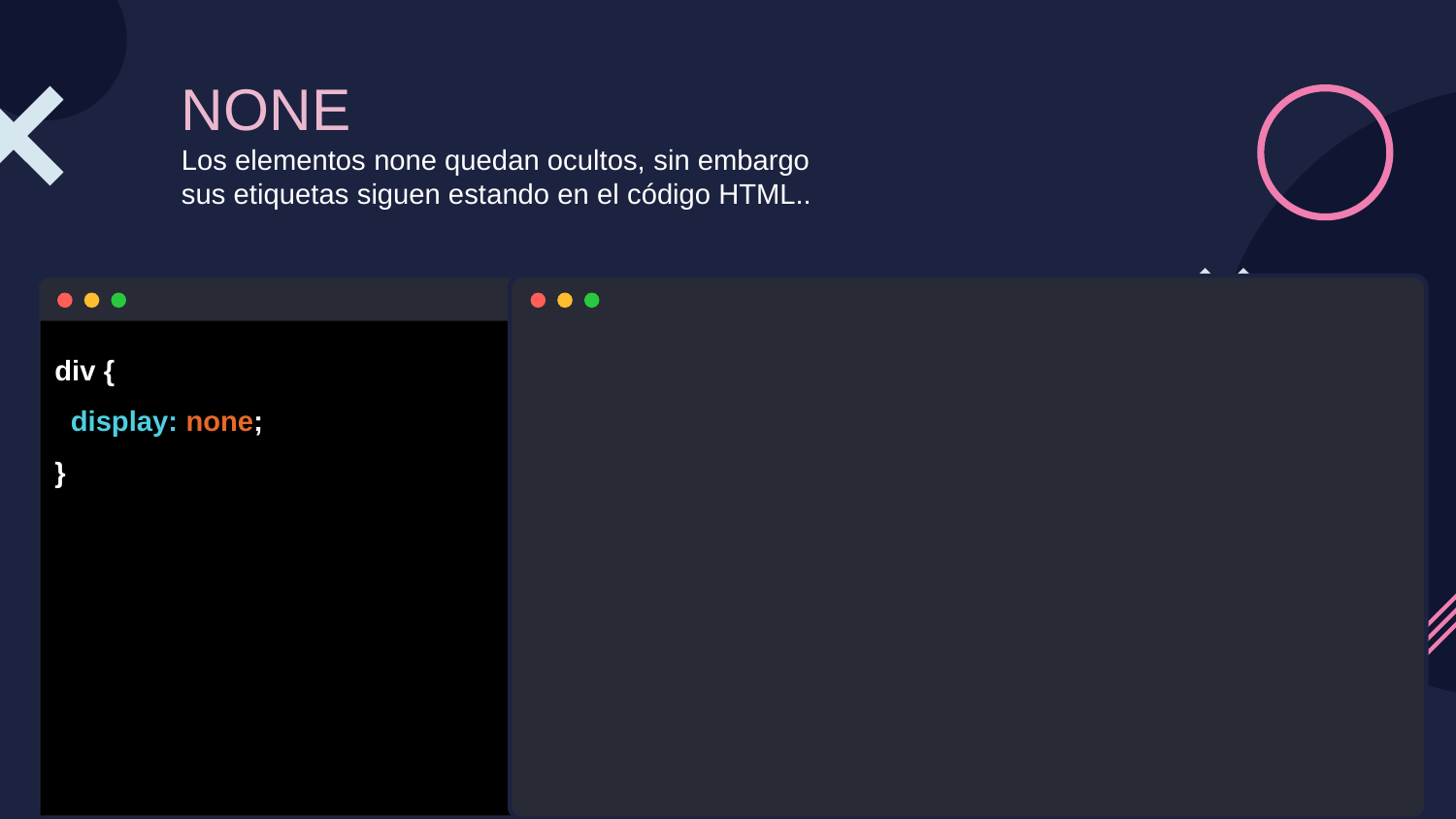

# NONE
Los elementos none quedan ocultos, sin embargo sus etiquetas siguen estando en el código HTML..

div {
  display: none;
}